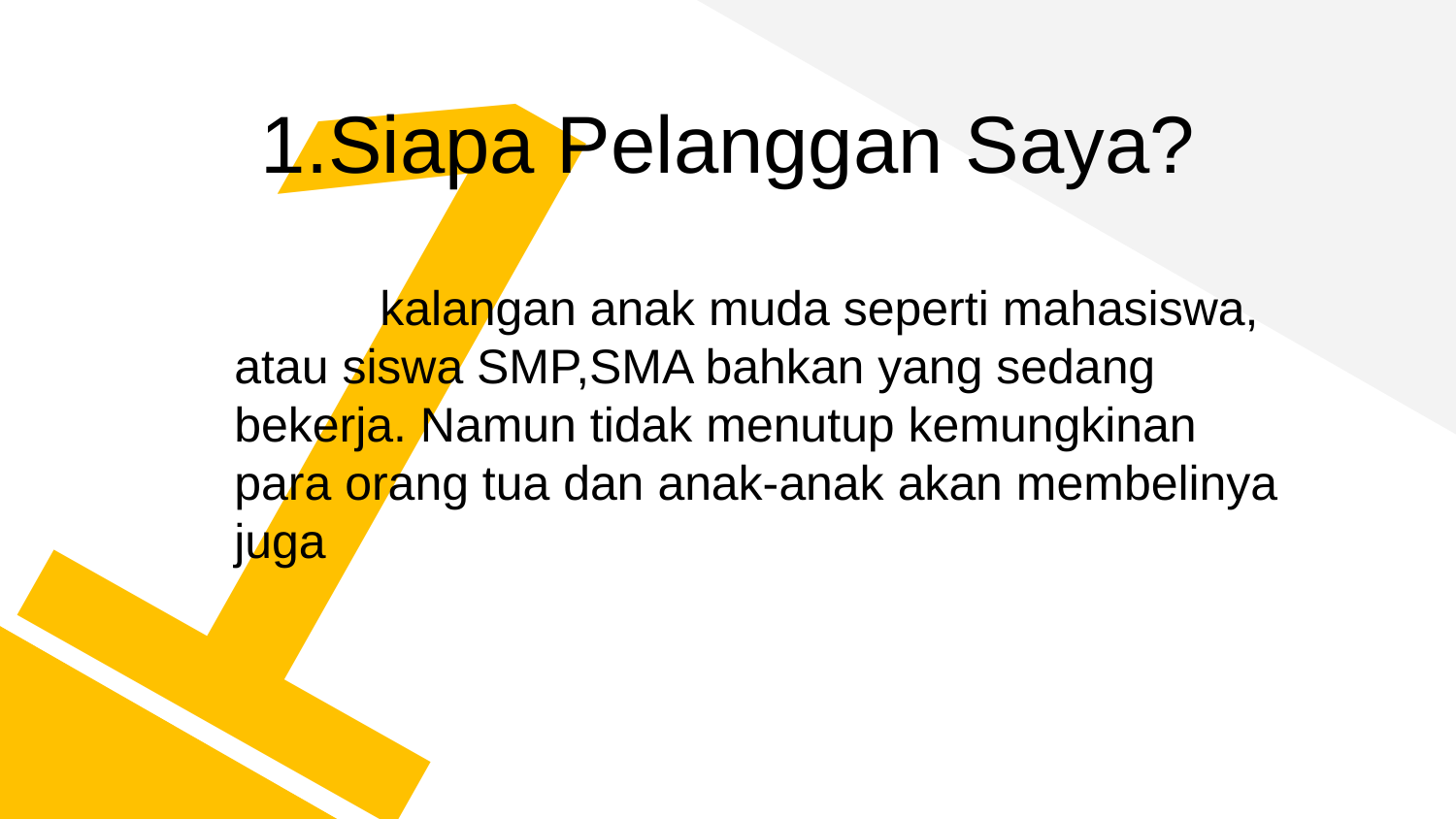

1
# Siapa Pelanggan Saya?
		kalangan anak muda seperti mahasiswa, atau siswa SMP,SMA bahkan yang sedang bekerja. Namun tidak menutup kemungkinan para orang tua dan anak-anak akan membelinya juga